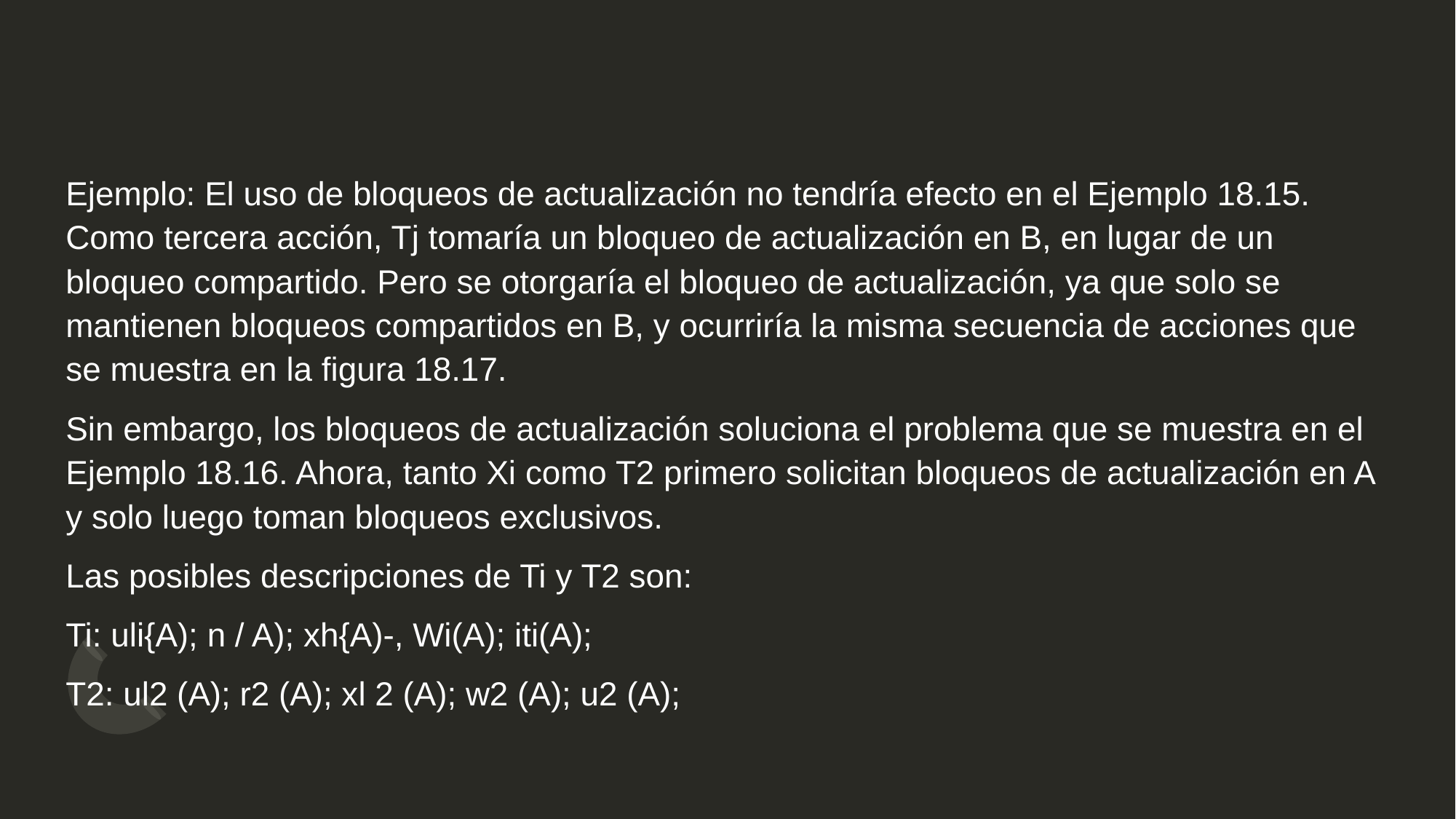

Ejemplo: El uso de bloqueos de actualización no tendría efecto en el Ejemplo 18.15. Como tercera acción, Tj tomaría un bloqueo de actualización en B, en lugar de un bloqueo compartido. Pero se otorgaría el bloqueo de actualización, ya que solo se mantienen bloqueos compartidos en B, y ocurriría la misma secuencia de acciones que se muestra en la figura 18.17.
Sin embargo, los bloqueos de actualización soluciona el problema que se muestra en el Ejemplo 18.16. Ahora, tanto Xi como T2 primero solicitan bloqueos de actualización en A y solo luego toman bloqueos exclusivos.
Las posibles descripciones de Ti y T2 son:
Ti: uli{A); n / A); xh{A)-, Wi(A); iti(A);
T2: ul2 (A); r2 (A); xl 2 (A); w2 (A); u2 (A);